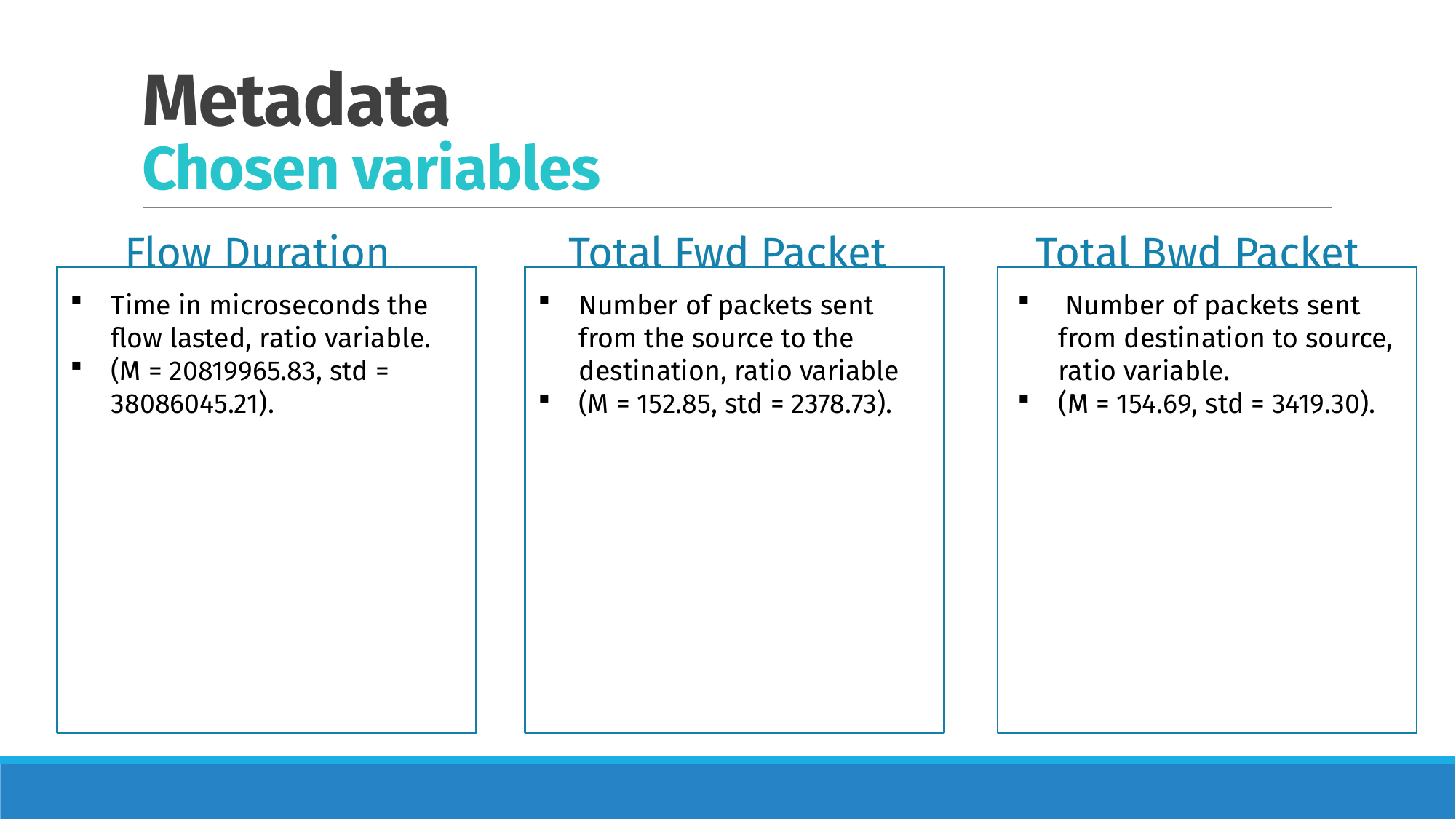

# Metadata Chosen variables
Flow Duration
Total Fwd Packet
Total Bwd Packet

Number of packets sent from the source to the destination, ratio variable
(M = 152.85, std = 2378.73).
 Number of packets sent from destination to source, ratio variable.
(M = 154.69, std = 3419.30).
Time in microseconds the flow lasted, ratio variable.
(M = 20819965.83, std = 38086045.21).